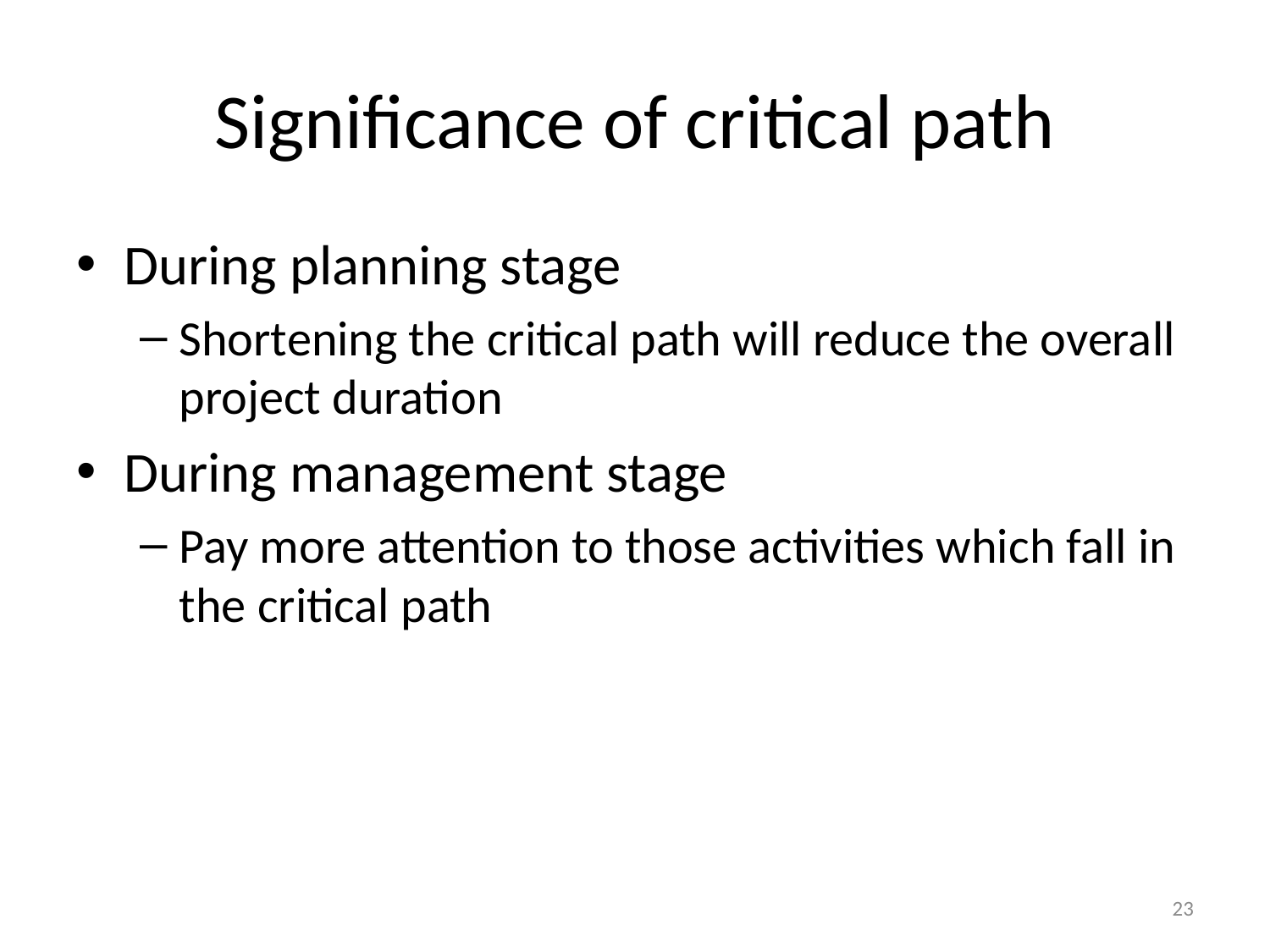

# Significance of critical path
During planning stage
Shortening the critical path will reduce the overall project duration
During management stage
Pay more attention to those activities which fall in the critical path
23